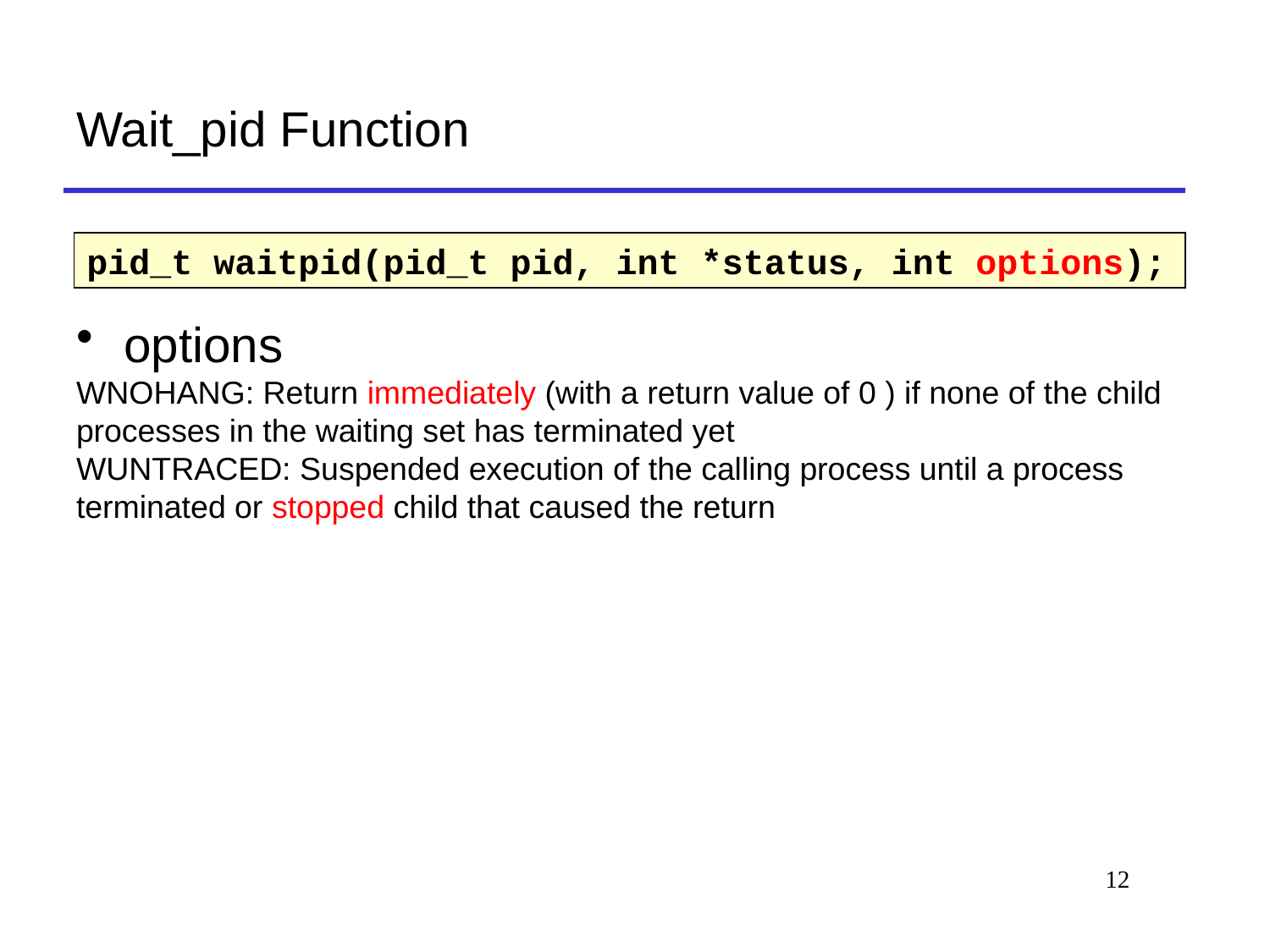

# Wait_pid Function
pid_t waitpid(pid_t pid, int *status, int options);
options
WNOHANG: Return immediately (with a return value of 0 ) if none of the child processes in the waiting set has terminated yet
WUNTRACED: Suspended execution of the calling process until a process terminated or stopped child that caused the return
12